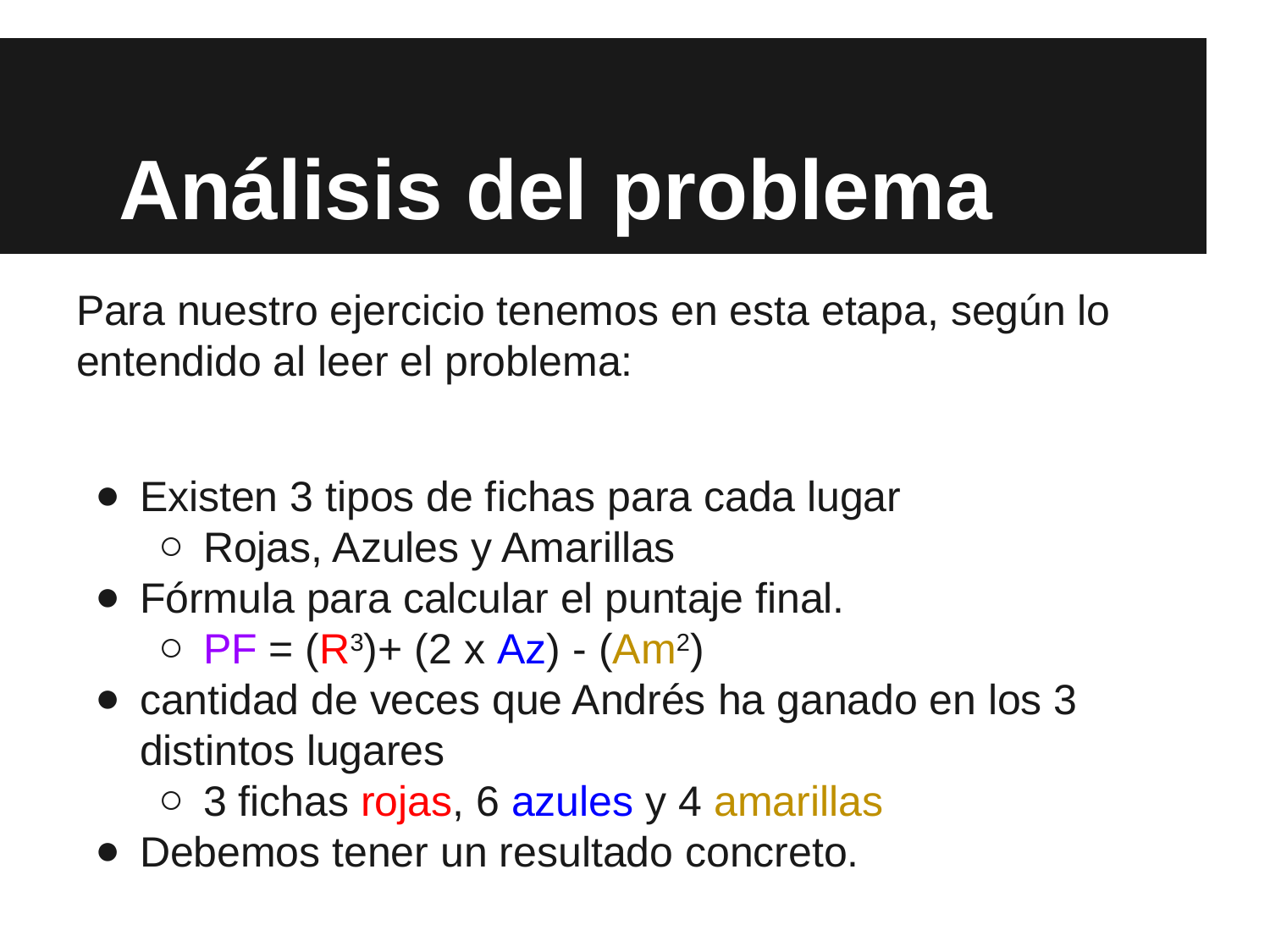

# Análisis del problema
Para nuestro ejercicio tenemos en esta etapa, según lo entendido al leer el problema:

Existen 3 tipos de fichas para cada lugar
Rojas, Azules y Amarillas
Fórmula para calcular el puntaje final.
PF = (R3)+ (2 x Az) - (Am2)
cantidad de veces que Andrés ha ganado en los 3 distintos lugares
3 fichas rojas, 6 azules y 4 amarillas
Debemos tener un resultado concreto.